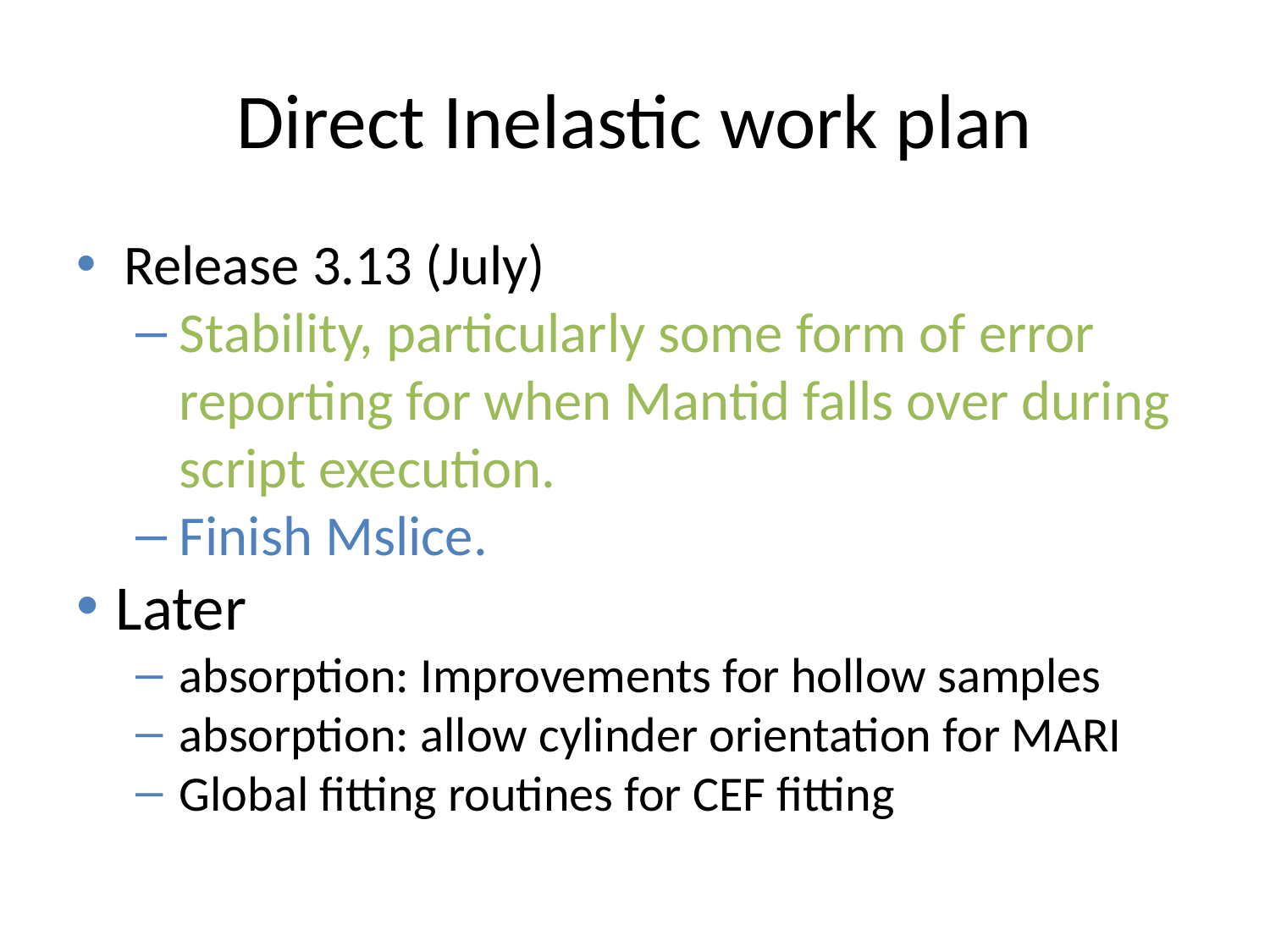

# Direct Inelastic work plan
Release 3.13 (July)
Stability, particularly some form of error reporting for when Mantid falls over during script execution.
Finish Mslice.
Later
absorption: Improvements for hollow samples
absorption: allow cylinder orientation for MARI
Global fitting routines for CEF fitting